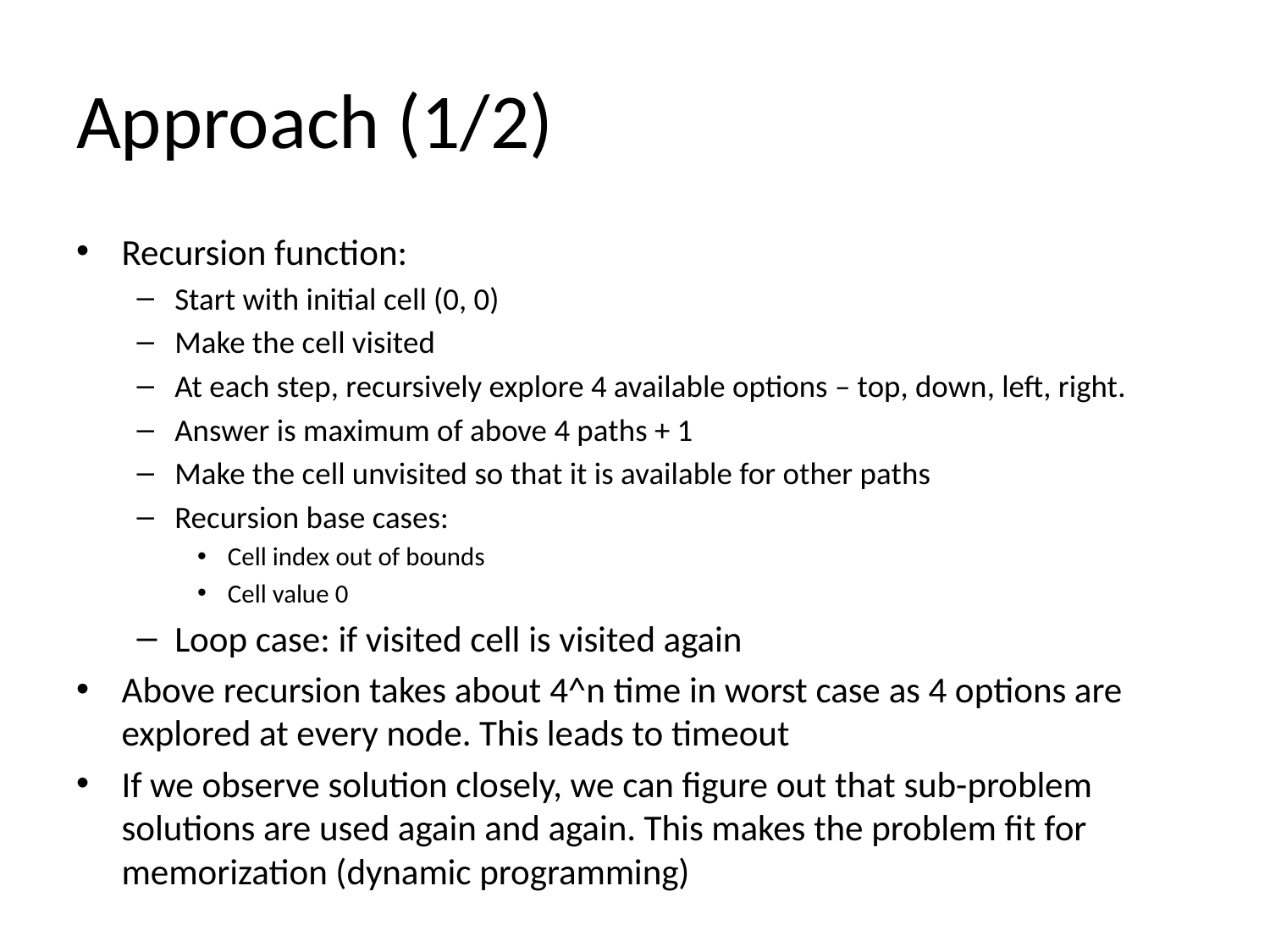

# Approach (1/2)
Recursion function:
Start with initial cell (0, 0)
Make the cell visited
At each step, recursively explore 4 available options – top, down, left, right.
Answer is maximum of above 4 paths + 1
Make the cell unvisited so that it is available for other paths
Recursion base cases:
Cell index out of bounds
Cell value 0
Loop case: if visited cell is visited again
Above recursion takes about 4^n time in worst case as 4 options are explored at every node. This leads to timeout
If we observe solution closely, we can figure out that sub-problem solutions are used again and again. This makes the problem fit for memorization (dynamic programming)